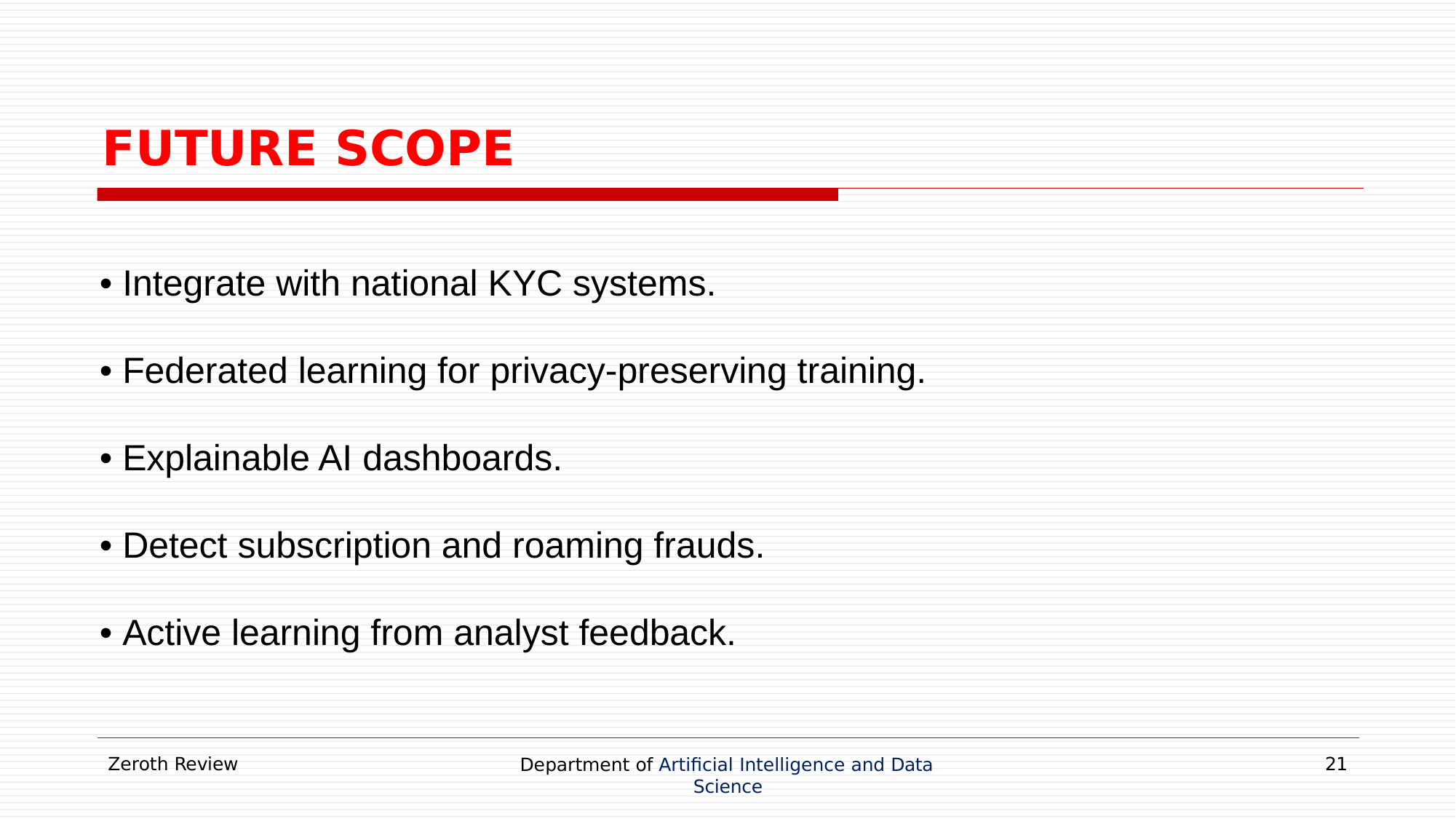

# FUTURE SCOPE
• Integrate with national KYC systems.
• Federated learning for privacy-preserving training.
• Explainable AI dashboards.
• Detect subscription and roaming frauds.
• Active learning from analyst feedback.

Zeroth Review
Department of Artificial Intelligence and Data Science
21